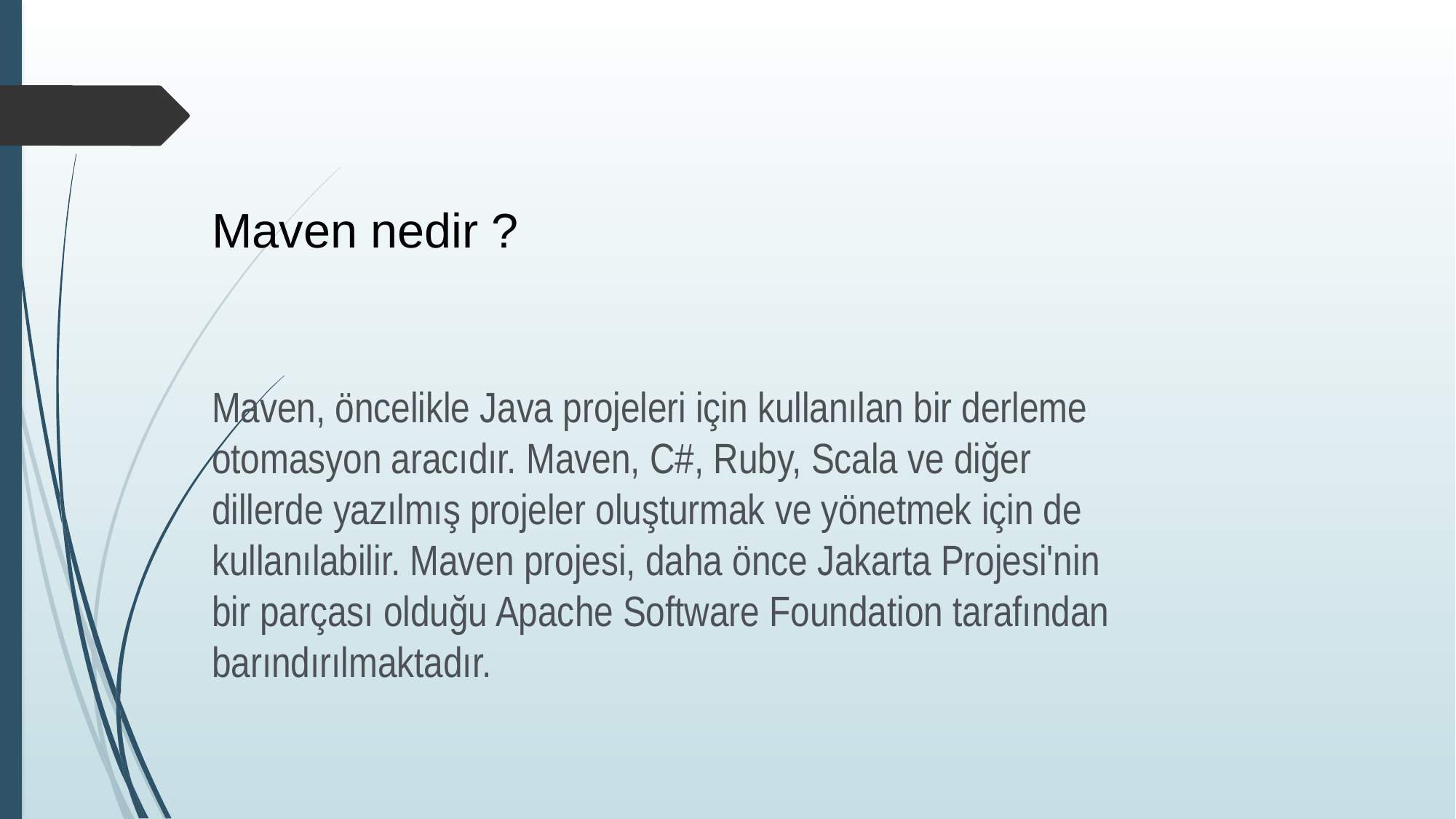

Maven nedir ?

Maven, öncelikle Java projeleri için kullanılan bir derleme otomasyon aracıdır. Maven, C#, Ruby, Scala ve diğer dillerde yazılmış projeler oluşturmak ve yönetmek için de kullanılabilir. Maven projesi, daha önce Jakarta Projesi'nin bir parçası olduğu Apache Software Foundation tarafından barındırılmaktadır.